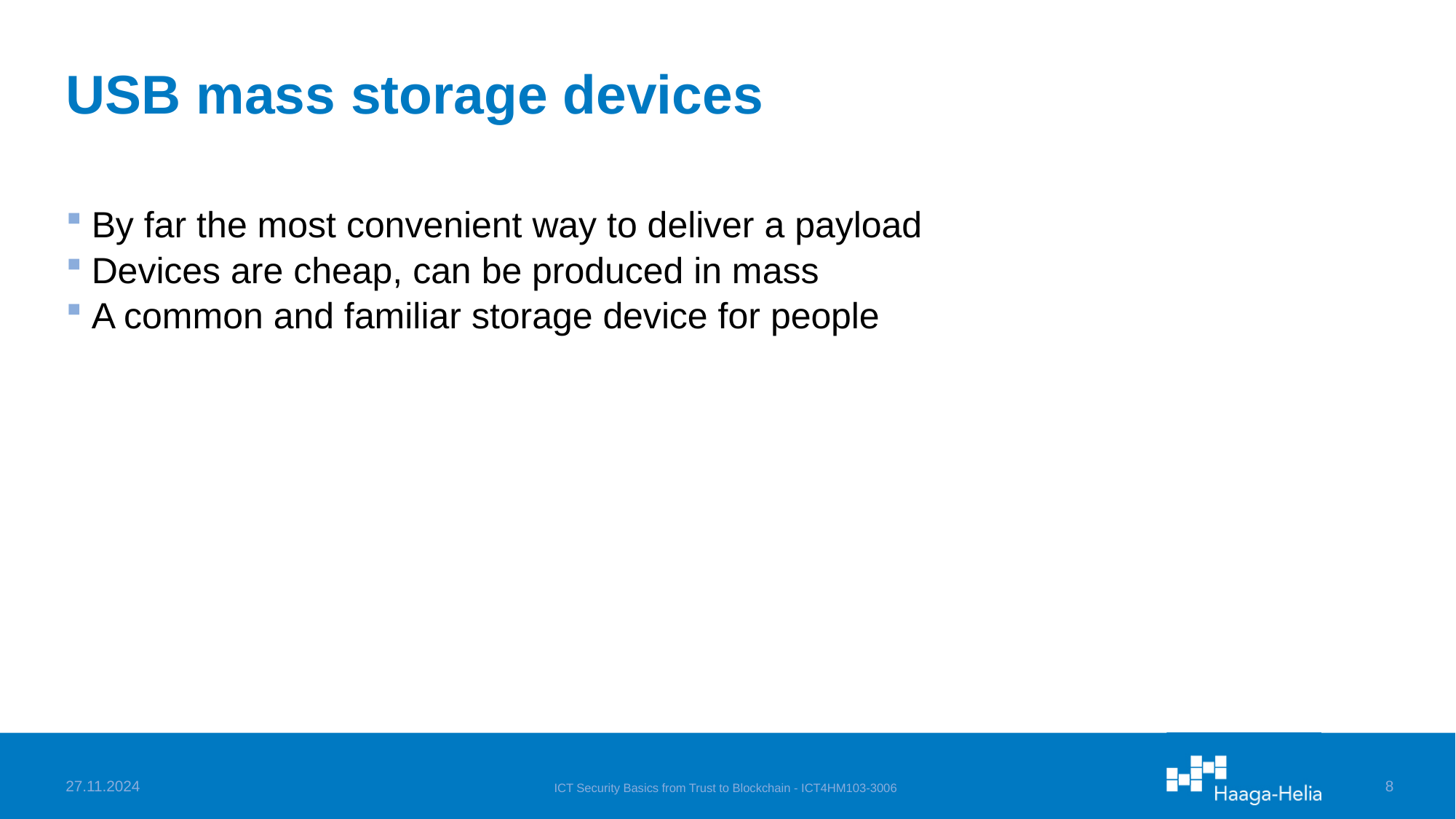

# USB mass storage devices
By far the most convenient way to deliver a payload
Devices are cheap, can be produced in mass
A common and familiar storage device for people
27.11.2024

ICT Security Basics from Trust to Blockchain - ICT4HM103-3006
8